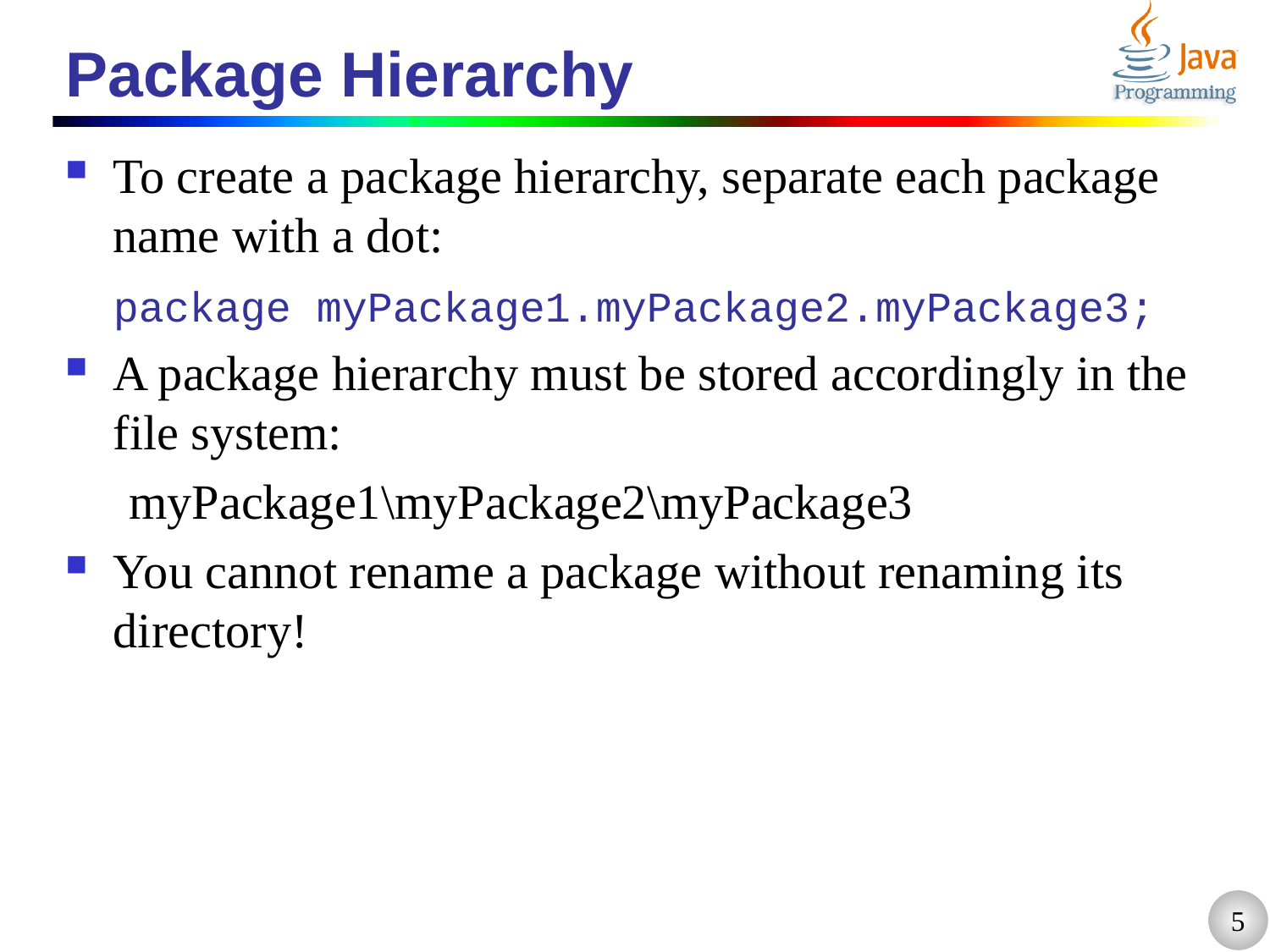

# Package Hierarchy
To create a package hierarchy, separate each package name with a dot:
	package myPackage1.myPackage2.myPackage3;
A package hierarchy must be stored accordingly in the file system:
myPackage1\myPackage2\myPackage3
You cannot rename a package without renaming its directory!